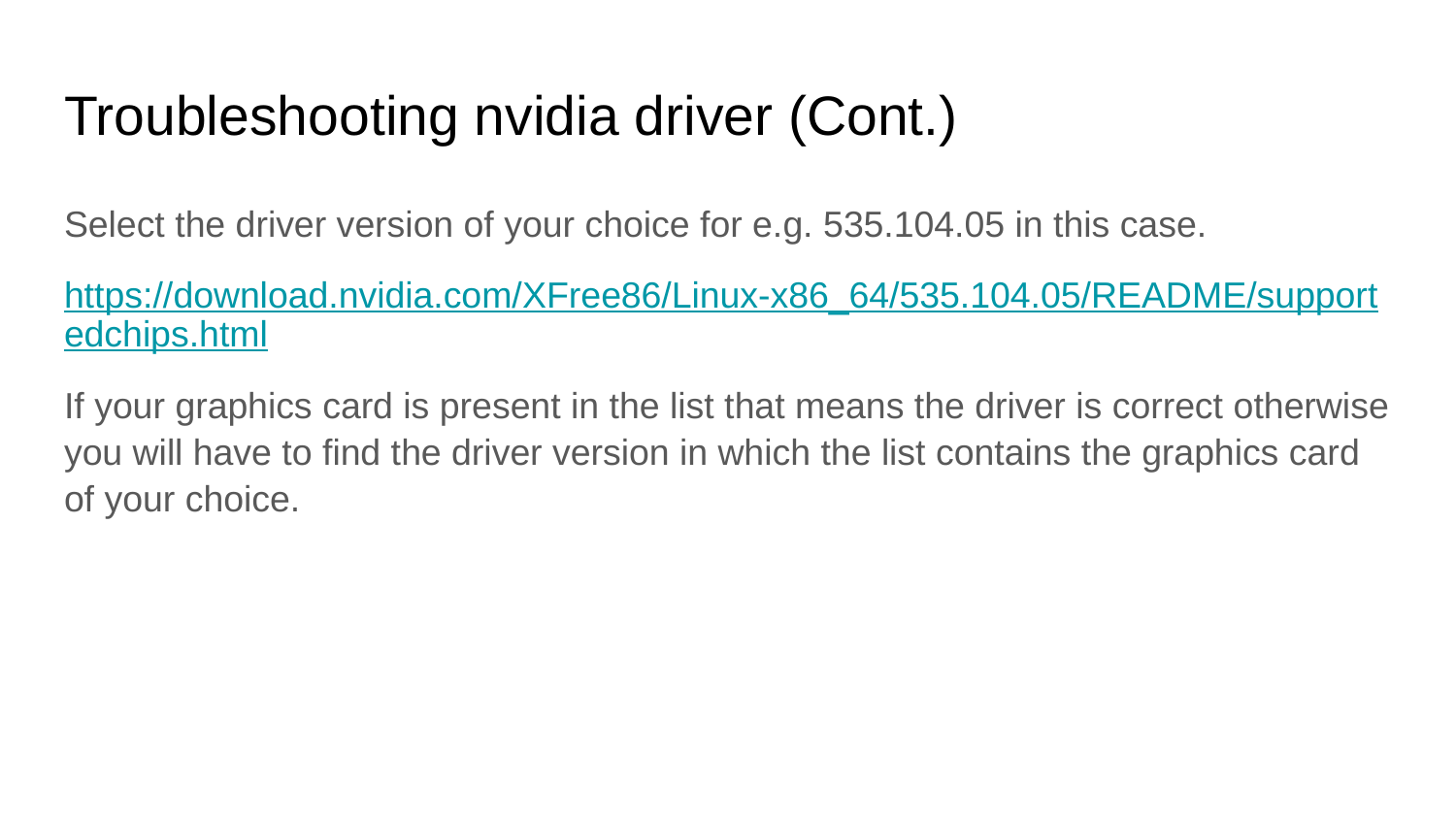

# Troubleshooting nvidia driver (Cont.)

Select the driver version of your choice for e.g. 535.104.05 in this case.
https://download.nvidia.com/XFree86/Linux-x86_64/535.104.05/README/supportedchips.html
If your graphics card is present in the list that means the driver is correct otherwise you will have to find the driver version in which the list contains the graphics card of your choice.